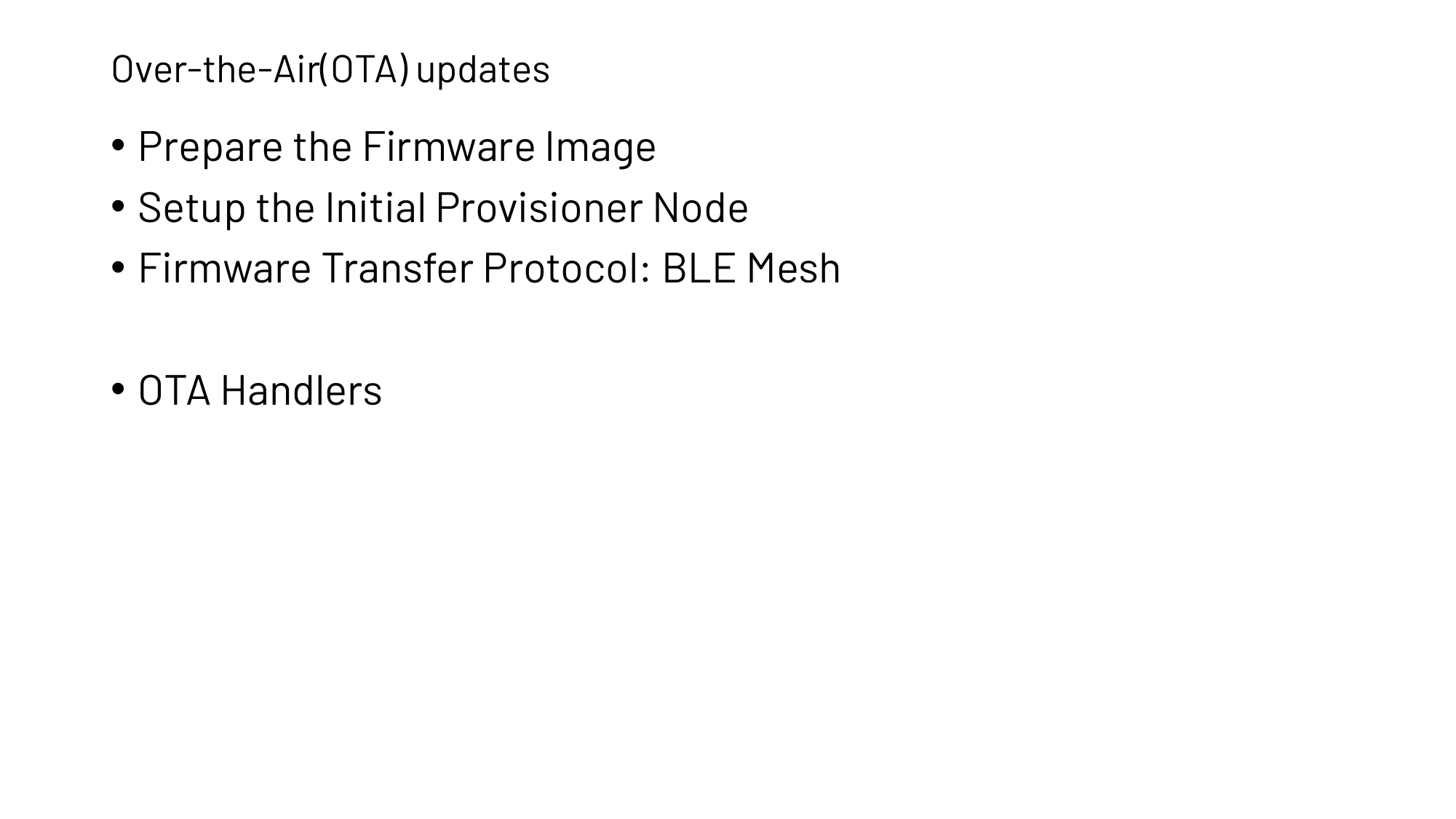

# Over-the-Air(OTA) updates
Prepare the Firmware Image
Setup the Initial Provisioner Node
Firmware Transfer Protocol: BLE Mesh

OTA Handlers